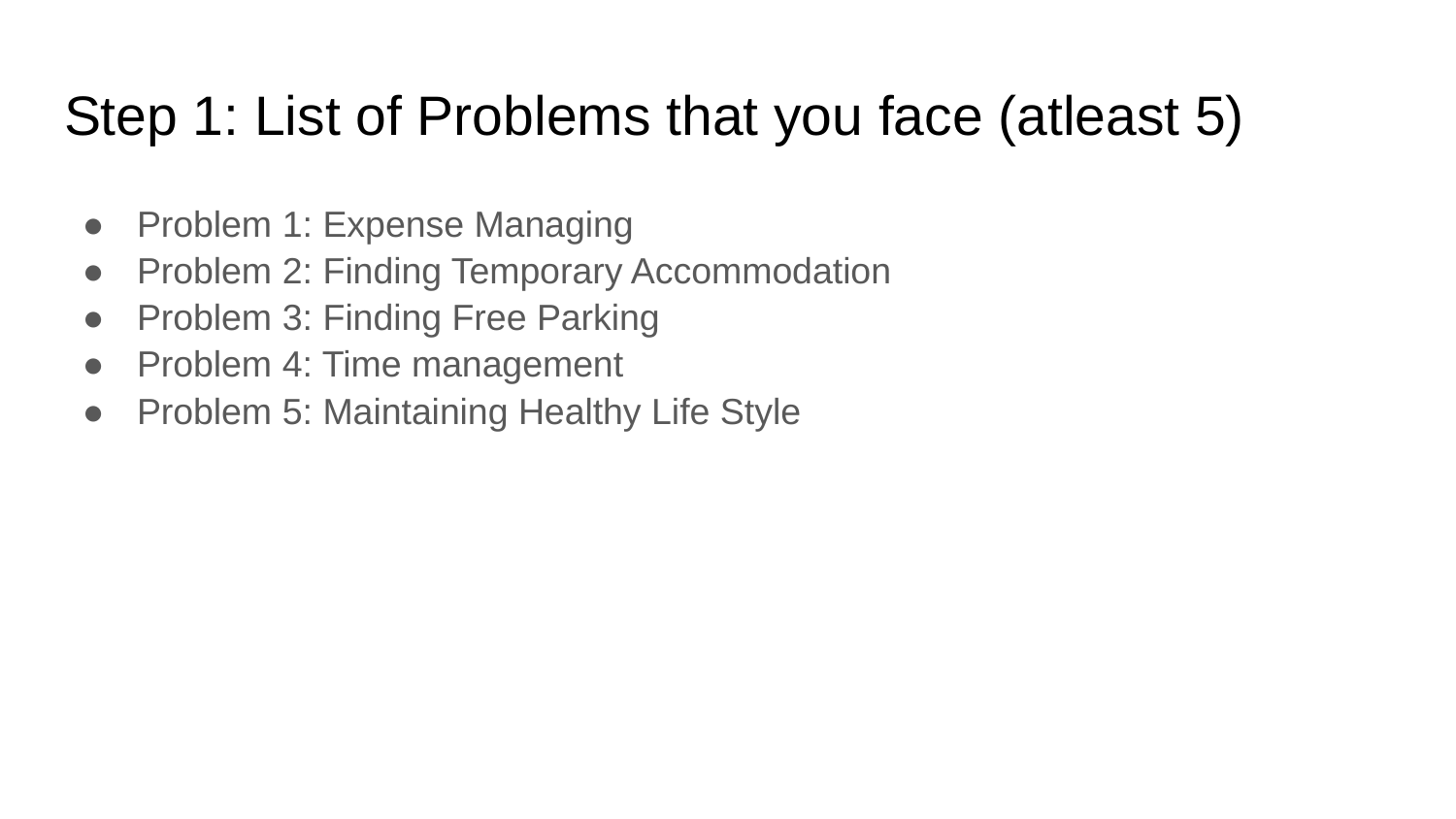

# Step 1: List of Problems that you face (atleast 5)
Problem 1: Expense Managing
Problem 2: Finding Temporary Accommodation
Problem 3: Finding Free Parking
Problem 4: Time management
Problem 5: Maintaining Healthy Life Style